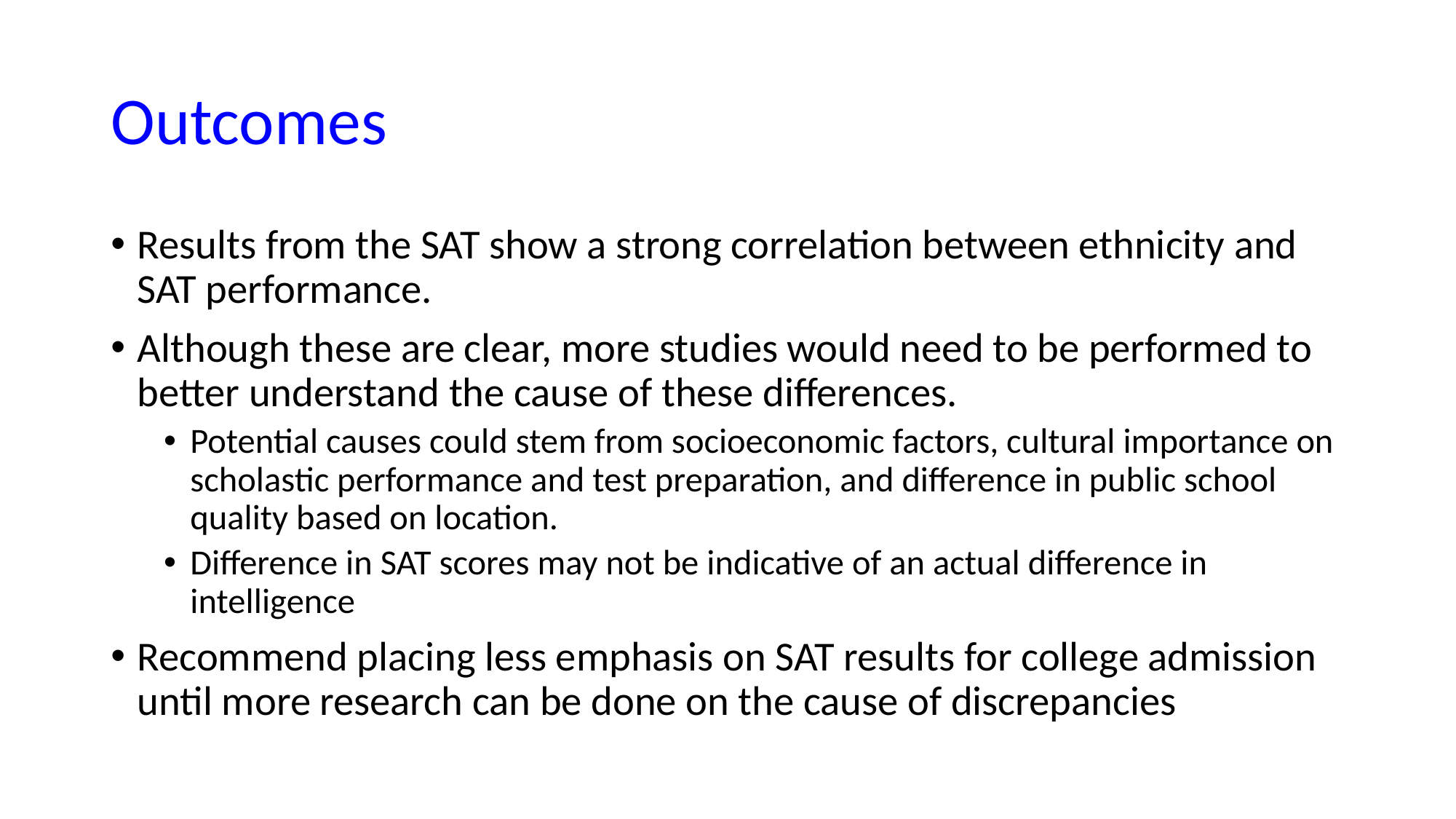

# Outcomes
Results from the SAT show a strong correlation between ethnicity and SAT performance.
Although these are clear, more studies would need to be performed to better understand the cause of these differences.
Potential causes could stem from socioeconomic factors, cultural importance on scholastic performance and test preparation, and difference in public school quality based on location.
Difference in SAT scores may not be indicative of an actual difference in intelligence
Recommend placing less emphasis on SAT results for college admission until more research can be done on the cause of discrepancies